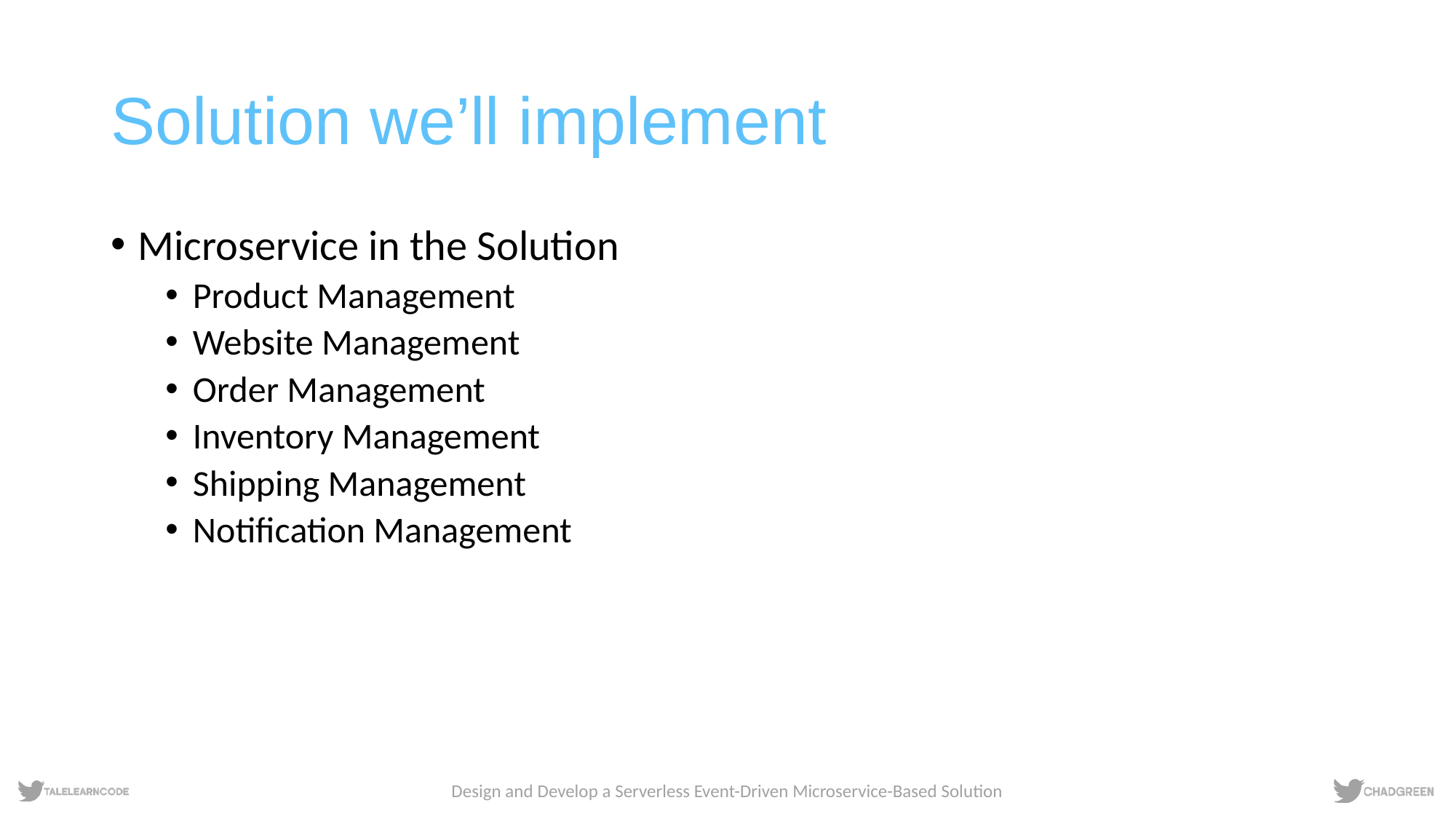

# Solution we’ll implement
Microservice in the Solution
Product Management
Website Management
Order Management
Inventory Management
Shipping Management
Notification Management